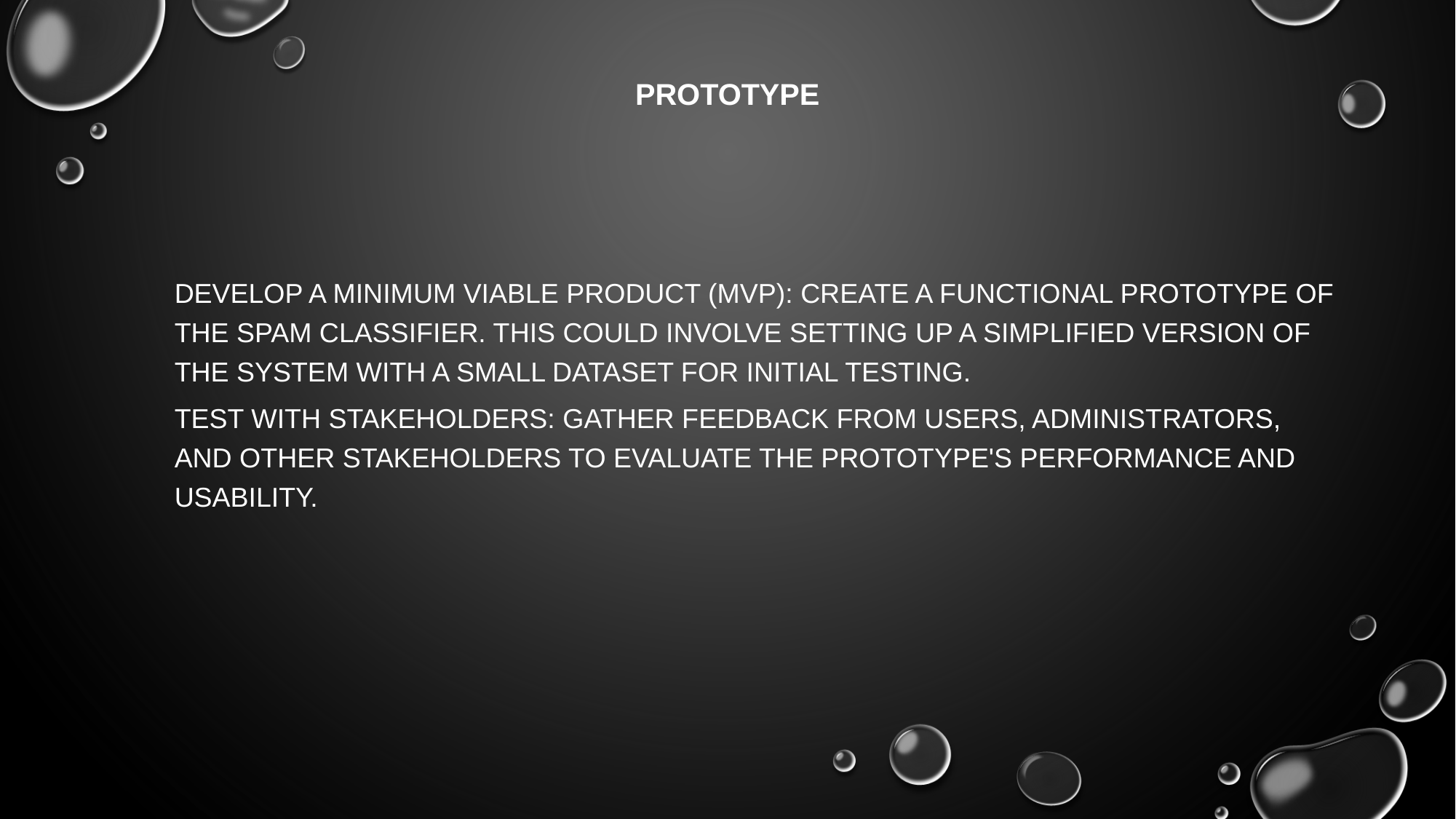

# Prototype

Develop a Minimum Viable Product (MVP): Create a functional prototype of the spam classifier. This could involve setting up a simplified version of the system with a small dataset for initial testing.
Test with stakeholders: Gather feedback from users, administrators, and other stakeholders to evaluate the prototype's performance and usability.